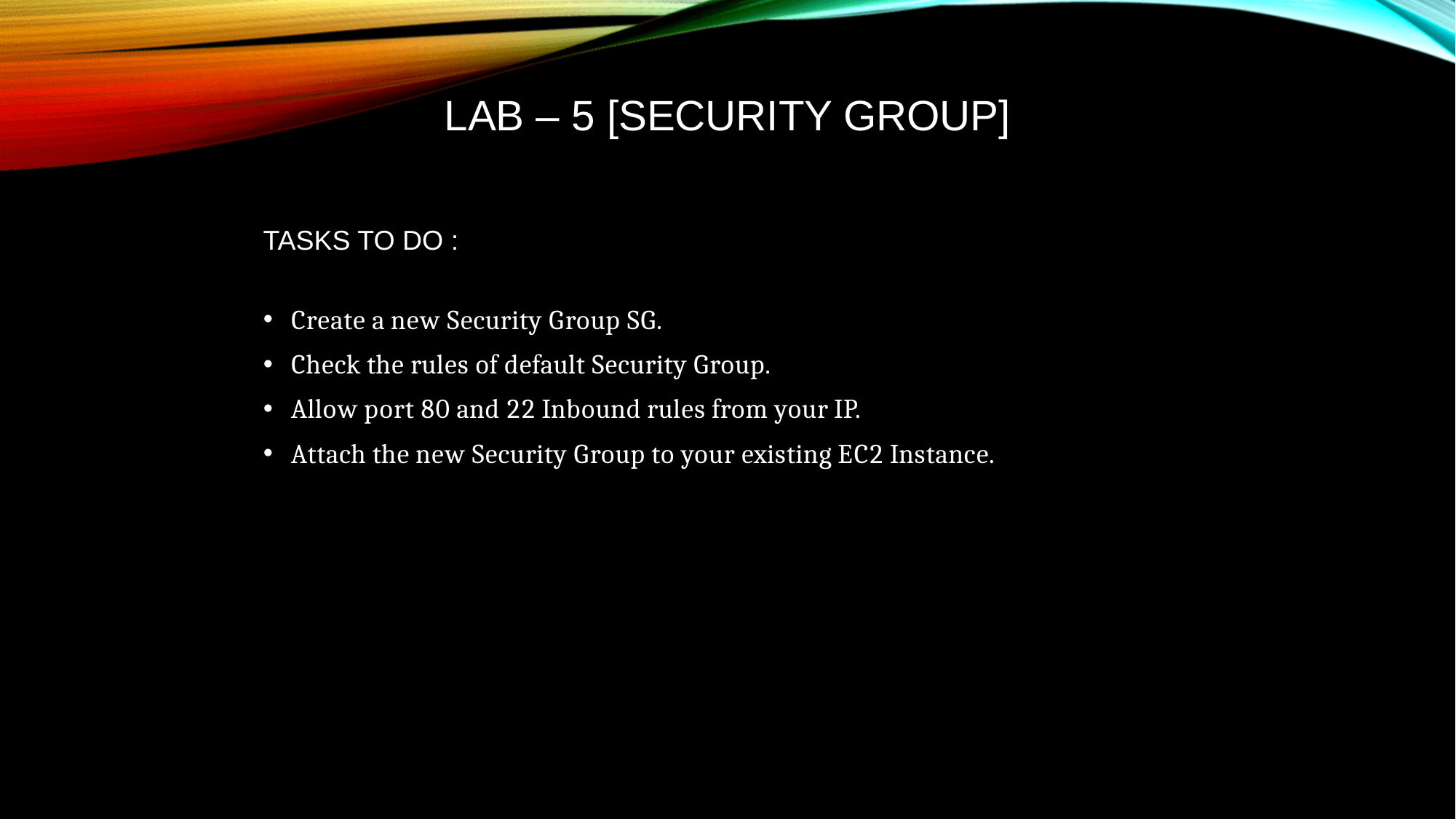

# LAB – 5 [SECURITY GROUP]
TASKS TO DO :

Create a new Security Group SG.
Check the rules of default Security Group.
Allow port 80 and 22 Inbound rules from your IP.
Attach the new Security Group to your existing EC2 Instance.